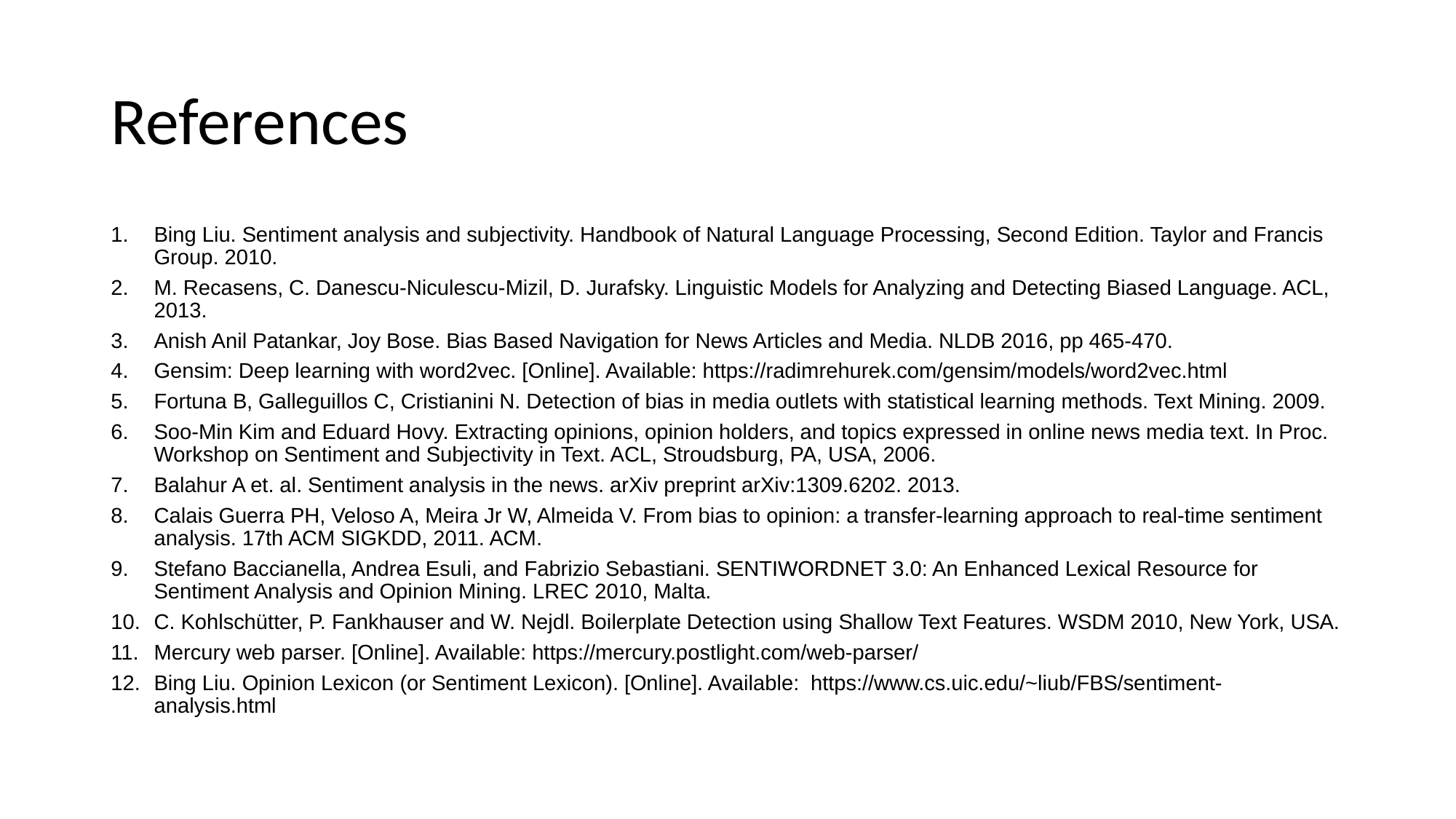

# References
Bing Liu. Sentiment analysis and subjectivity. Handbook of Natural Language Processing, Second Edition. Taylor and Francis Group. 2010.
M. Recasens, C. Danescu-Niculescu-Mizil, D. Jurafsky. Linguistic Models for Analyzing and Detecting Biased Language. ACL, 2013.
Anish Anil Patankar, Joy Bose. Bias Based Navigation for News Articles and Media. NLDB 2016, pp 465-470.
Gensim: Deep learning with word2vec. [Online]. Available: https://radimrehurek.com/gensim/models/word2vec.html
Fortuna B, Galleguillos C, Cristianini N. Detection of bias in media outlets with statistical learning methods. Text Mining. 2009.
Soo-Min Kim and Eduard Hovy. Extracting opinions, opinion holders, and topics expressed in online news media text. In Proc. Workshop on Sentiment and Subjectivity in Text. ACL, Stroudsburg, PA, USA, 2006.
Balahur A et. al. Sentiment analysis in the news. arXiv preprint arXiv:1309.6202. 2013.
Calais Guerra PH, Veloso A, Meira Jr W, Almeida V. From bias to opinion: a transfer-learning approach to real-time sentiment analysis. 17th ACM SIGKDD, 2011. ACM.
Stefano Baccianella, Andrea Esuli, and Fabrizio Sebastiani. SENTIWORDNET 3.0: An Enhanced Lexical Resource for Sentiment Analysis and Opinion Mining. LREC 2010, Malta.
C. Kohlschütter, P. Fankhauser and W. Nejdl. Boilerplate Detection using Shallow Text Features. WSDM 2010, New York, USA.
Mercury web parser. [Online]. Available: https://mercury.postlight.com/web-parser/
Bing Liu. Opinion Lexicon (or Sentiment Lexicon). [Online]. Available:  https://www.cs.uic.edu/~liub/FBS/sentiment-analysis.html